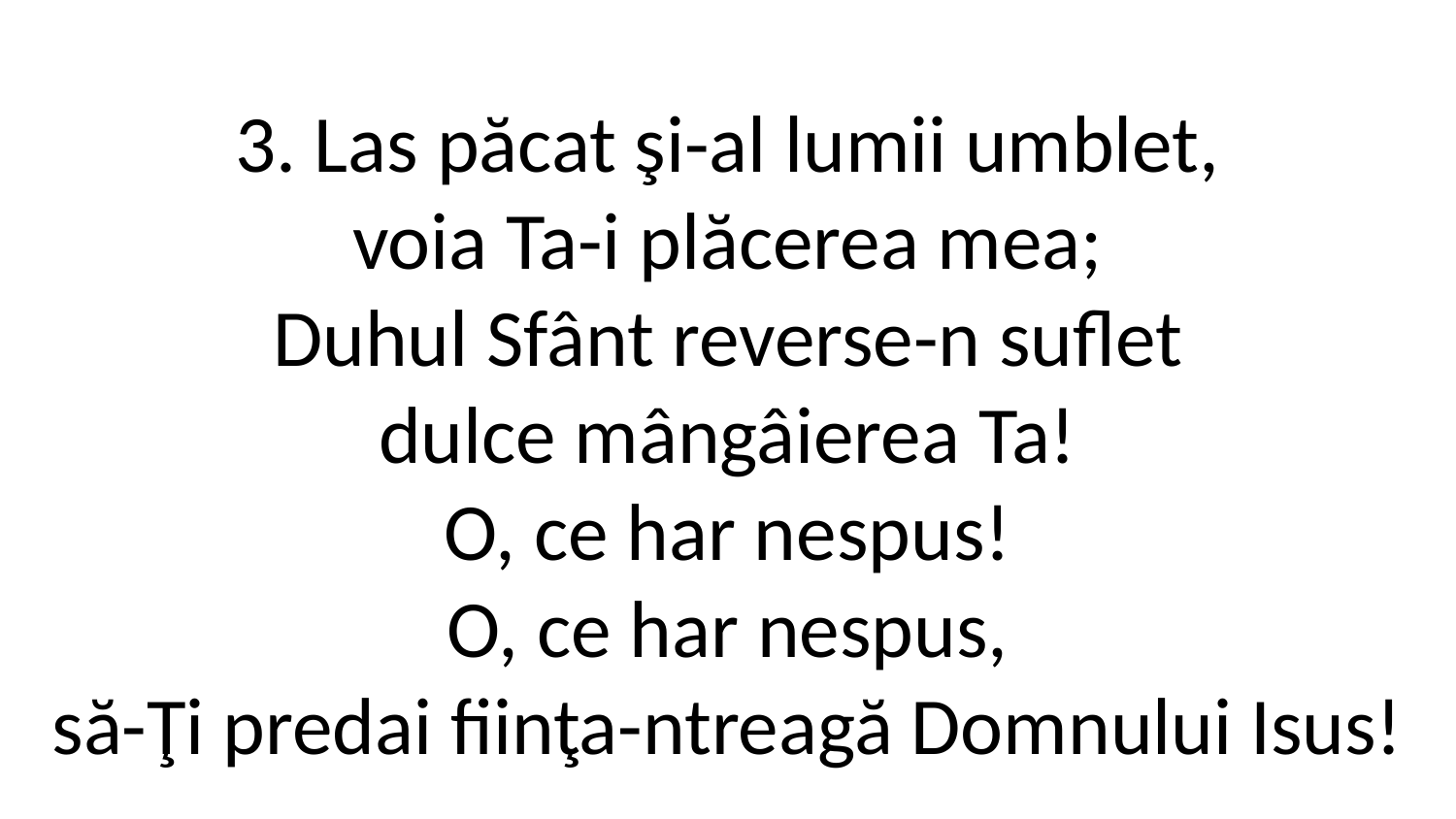

3. Las păcat şi-al lumii umblet,
voia Ta-i plăcerea mea;
Duhul Sfânt reverse-n suflet
dulce mângâierea Ta!
O, ce har nespus!
O, ce har nespus,
să-Ţi predai fiinţa-ntreagă Domnului Isus!